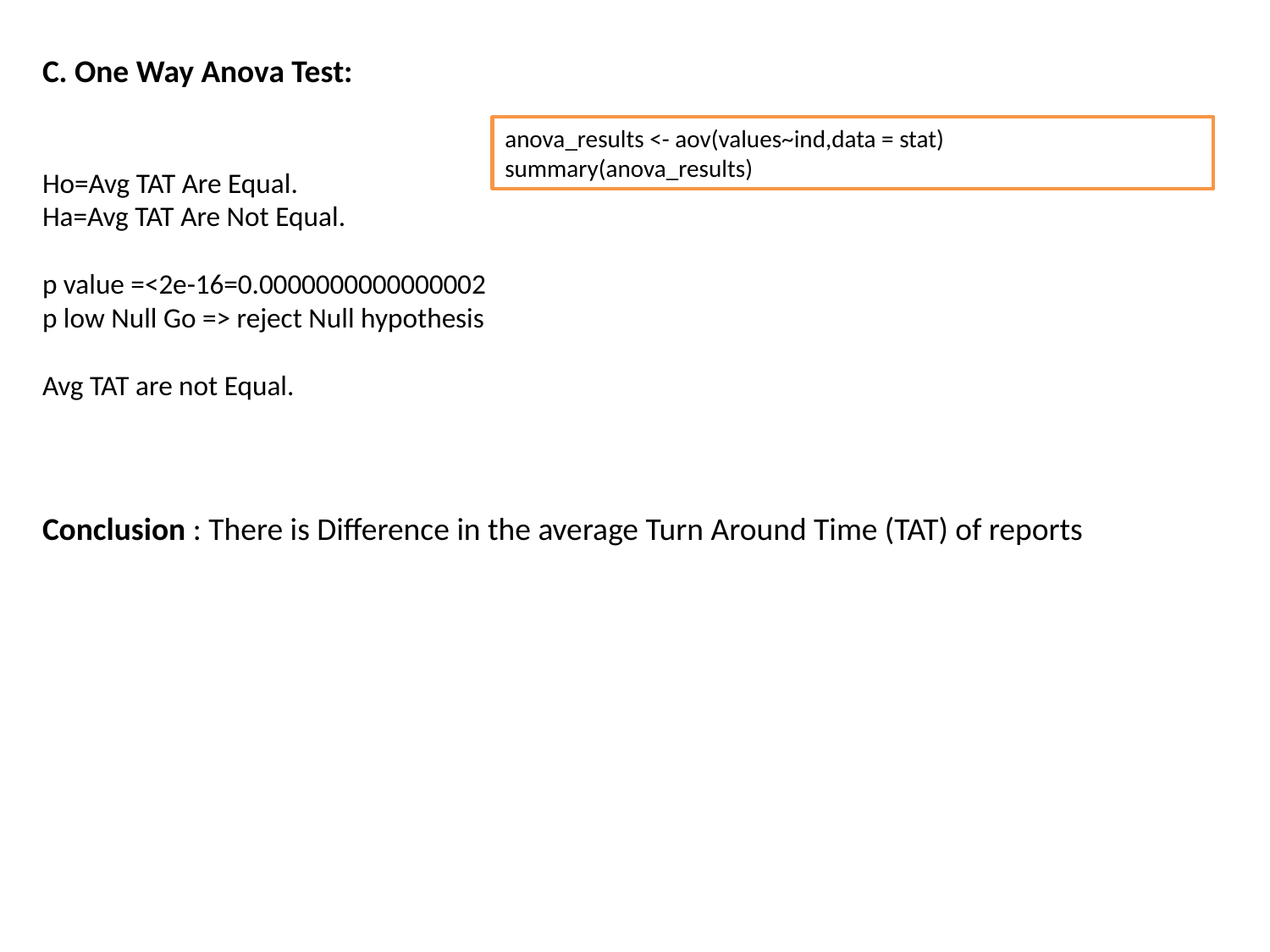

C. One Way Anova Test:

Ho=Avg TAT Are Equal.
Ha=Avg TAT Are Not Equal.

p value =<2e-16=0.0000000000000002
p low Null Go => reject Null hypothesis

Avg TAT are not Equal.

Conclusion : There is Difference in the average Turn Around Time (TAT) of reports

anova_results <- aov(values~ind,data = stat)
summary(anova_results)